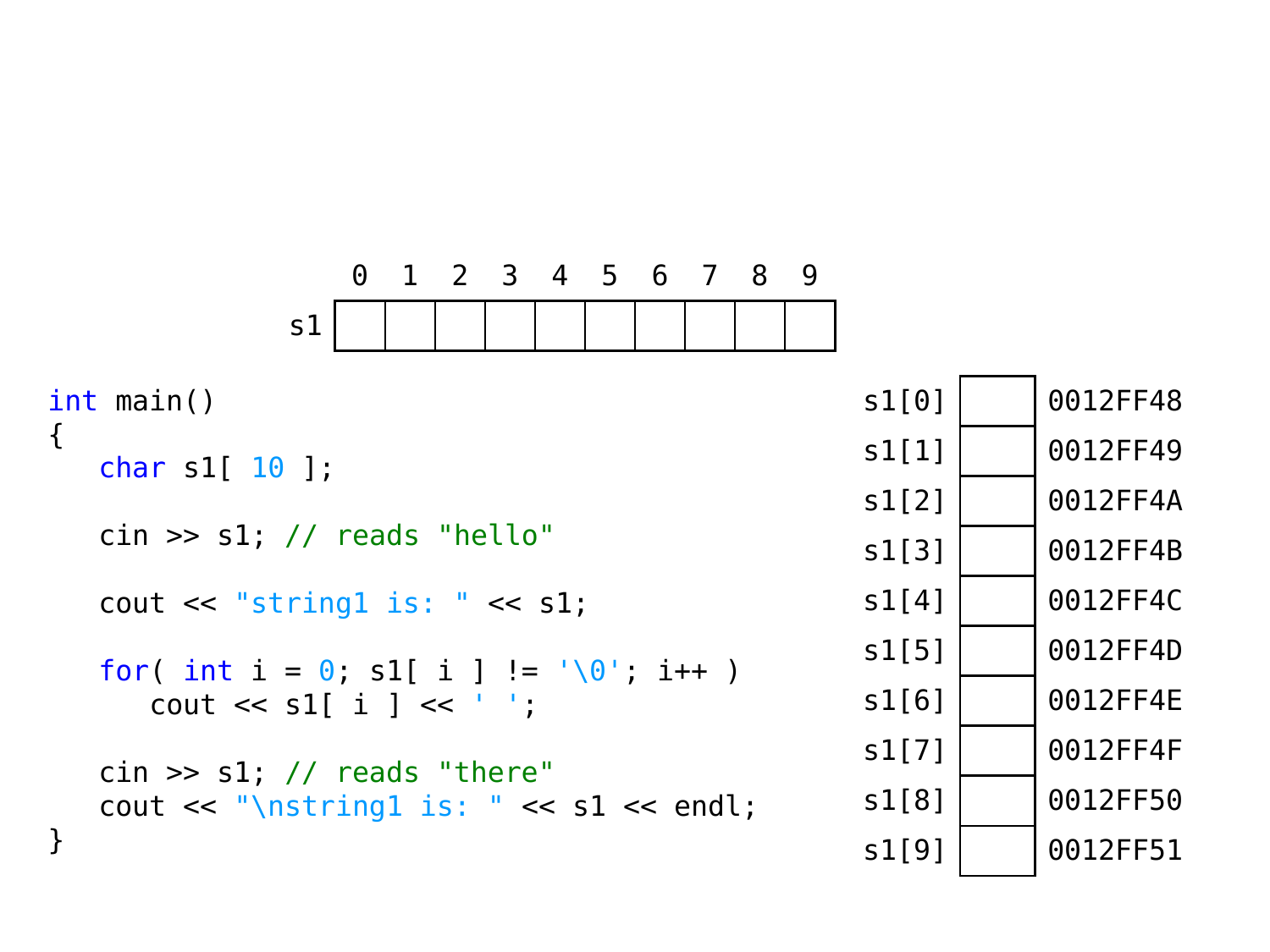

|  | 0 | 1 | 2 | 3 | 4 | 5 | 6 | 7 | 8 | 9 |
| --- | --- | --- | --- | --- | --- | --- | --- | --- | --- | --- |
| s1 |  |  |  |  |  |  |  |  |  |  |
int main()
{
   char s1[ 10 ];

   cin >> s1; // reads "hello"

   cout << "string1 is: " << s1;

   for( int i = 0; s1[ i ] != '\0'; i++ )
      cout << s1[ i ] << ' ';

   cin >> s1; // reads "there"
   cout << "\nstring1 is: " << s1 << endl;
}
| s1[0] |  | 0012FF48 |
| --- | --- | --- |
| s1[1] |  | 0012FF49 |
| s1[2] |  | 0012FF4A |
| s1[3] |  | 0012FF4B |
| s1[4] |  | 0012FF4C |
| s1[5] |  | 0012FF4D |
| s1[6] |  | 0012FF4E |
| s1[7] |  | 0012FF4F |
| s1[8] |  | 0012FF50 |
| s1[9] |  | 0012FF51 |